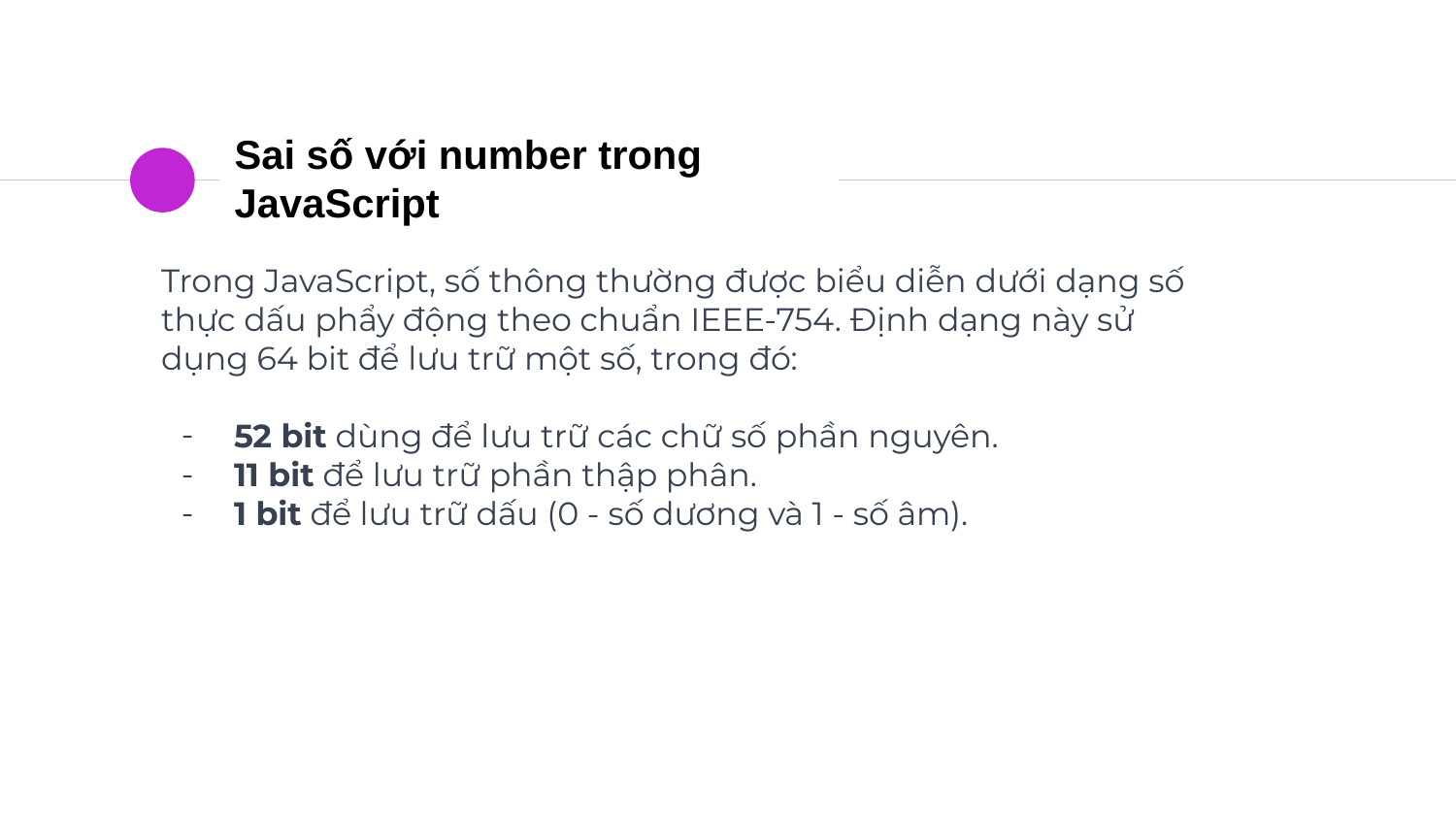

# Sai số với number trong JavaScript
Trong JavaScript, số thông thường được biểu diễn dưới dạng số thực dấu phẩy động theo chuẩn IEEE-754. Định dạng này sử dụng 64 bit để lưu trữ một số, trong đó:

52 bit dùng để lưu trữ các chữ số phần nguyên.
11 bit để lưu trữ phần thập phân.
1 bit để lưu trữ dấu (0 - số dương và 1 - số âm).